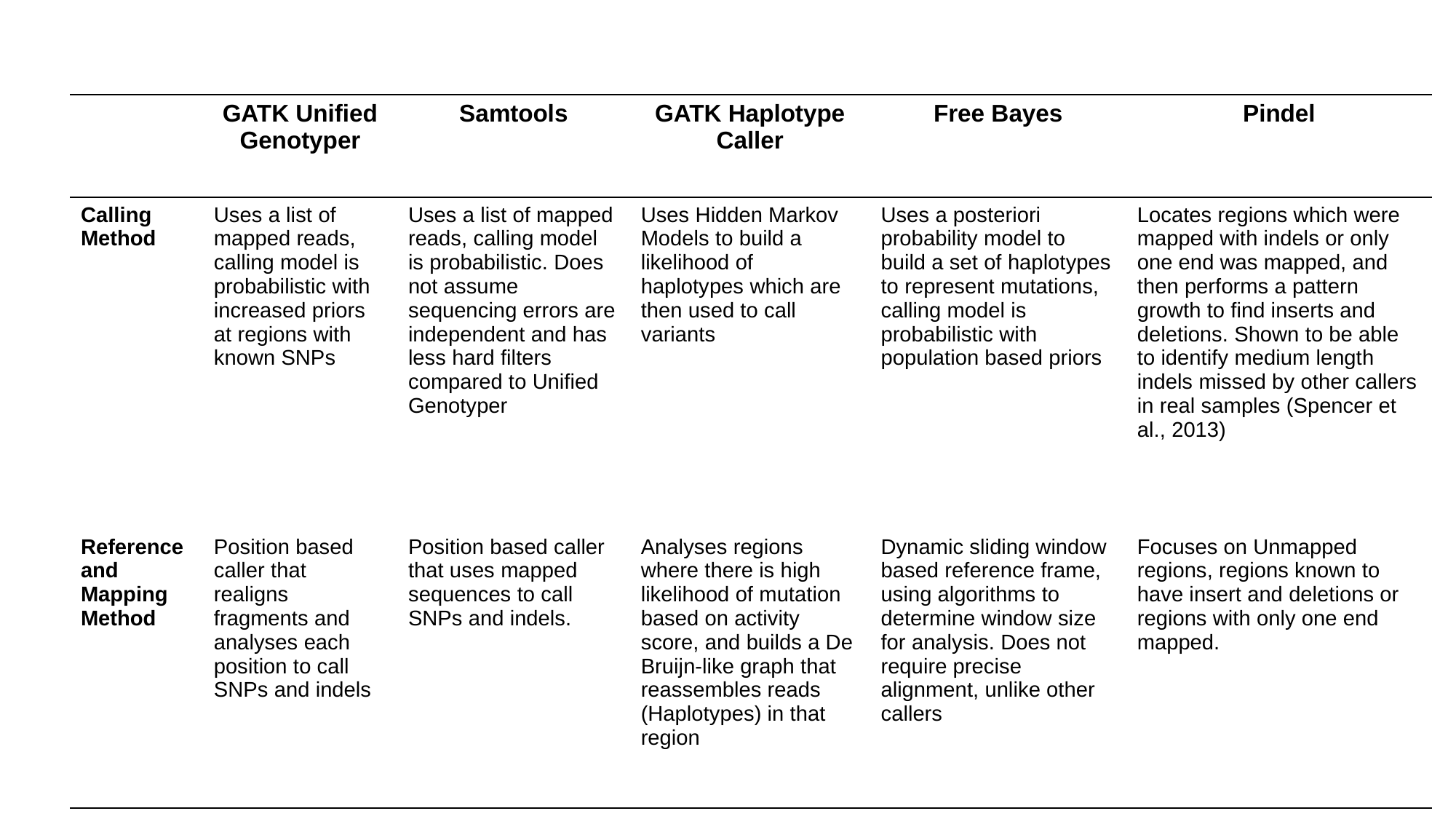

|  | GATK Unified Genotyper | Samtools | GATK Haplotype Caller | Free Bayes | Pindel |
| --- | --- | --- | --- | --- | --- |
| Calling Method | Uses a list of mapped reads, calling model is probabilistic with increased priors at regions with known SNPs | Uses a list of mapped reads, calling model is probabilistic. Does not assume sequencing errors are independent and has less hard filters compared to Unified Genotyper | Uses Hidden Markov Models to build a likelihood of haplotypes which are then used to call variants | Uses a posteriori probability model to build a set of haplotypes to represent mutations, calling model is probabilistic with population based priors | Locates regions which were mapped with indels or only one end was mapped, and then performs a pattern growth to find inserts and deletions. Shown to be able to identify medium length indels missed by other callers in real samples (Spencer et al., 2013) |
| Reference and Mapping Method | Position based caller that realigns fragments and analyses each position to call SNPs and indels | Position based caller that uses mapped sequences to call SNPs and indels. | Analyses regions where there is high likelihood of mutation based on activity score, and builds a De Bruijn-like graph that reassembles reads (Haplotypes) in that region | Dynamic sliding window based reference frame, using algorithms to determine window size for analysis. Does not require precise alignment, unlike other callers | Focuses on Unmapped regions, regions known to have insert and deletions or regions with only one end mapped. |